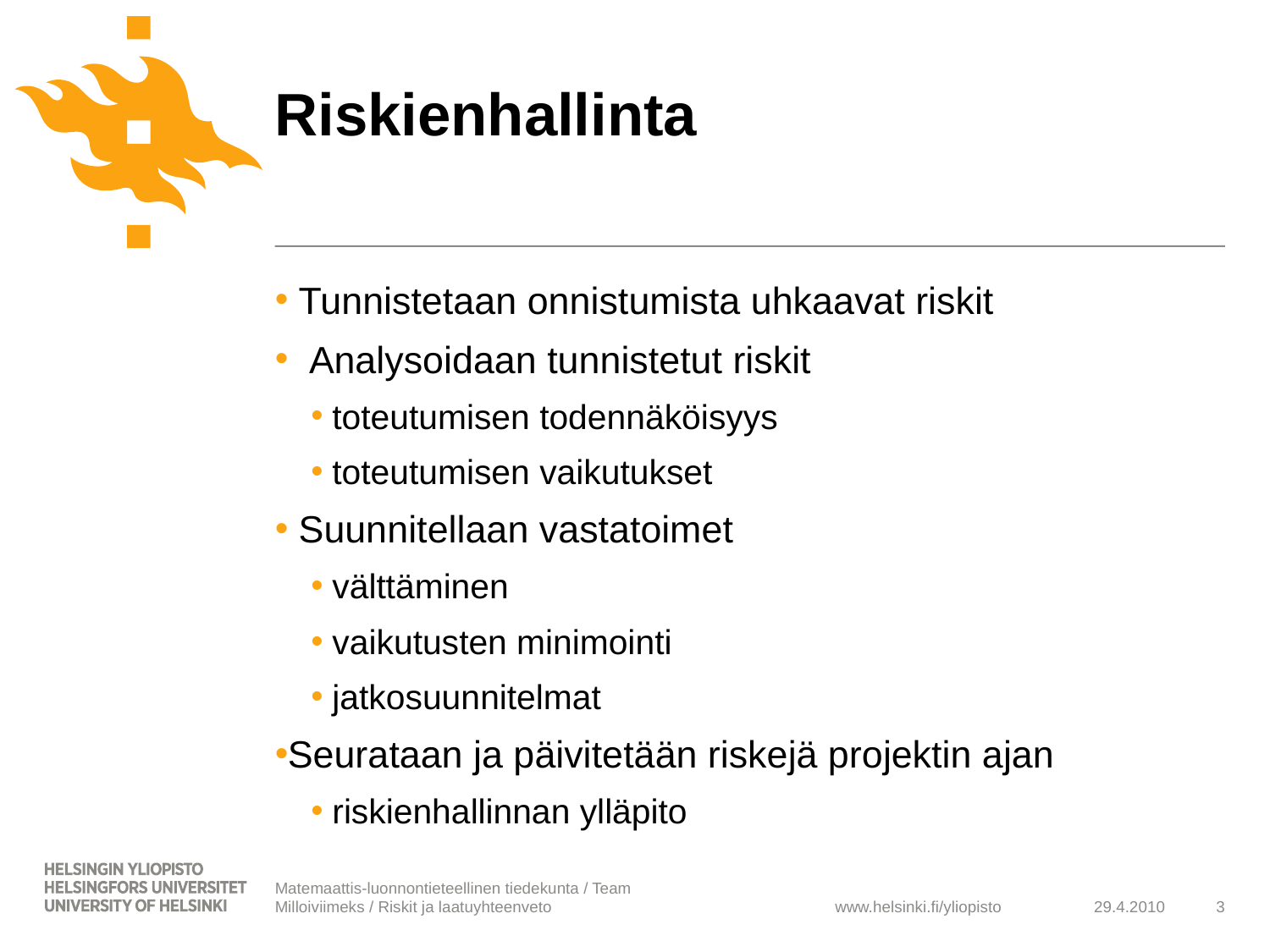

# Riskienhallinta
 Tunnistetaan onnistumista uhkaavat riskit
  Analysoidaan tunnistetut riskit
 toteutumisen todennäköisyys
 toteutumisen vaikutukset
 Suunnitellaan vastatoimet
 välttäminen
 vaikutusten minimointi
 jatkosuunnitelmat
Seurataan ja päivitetään riskejä projektin ajan
 riskienhallinnan ylläpito
Matemaattis-luonnontieteellinen tiedekunta / Team Milloiviimeks / Riskit ja laatuyhteenveto
29.4.2010
3